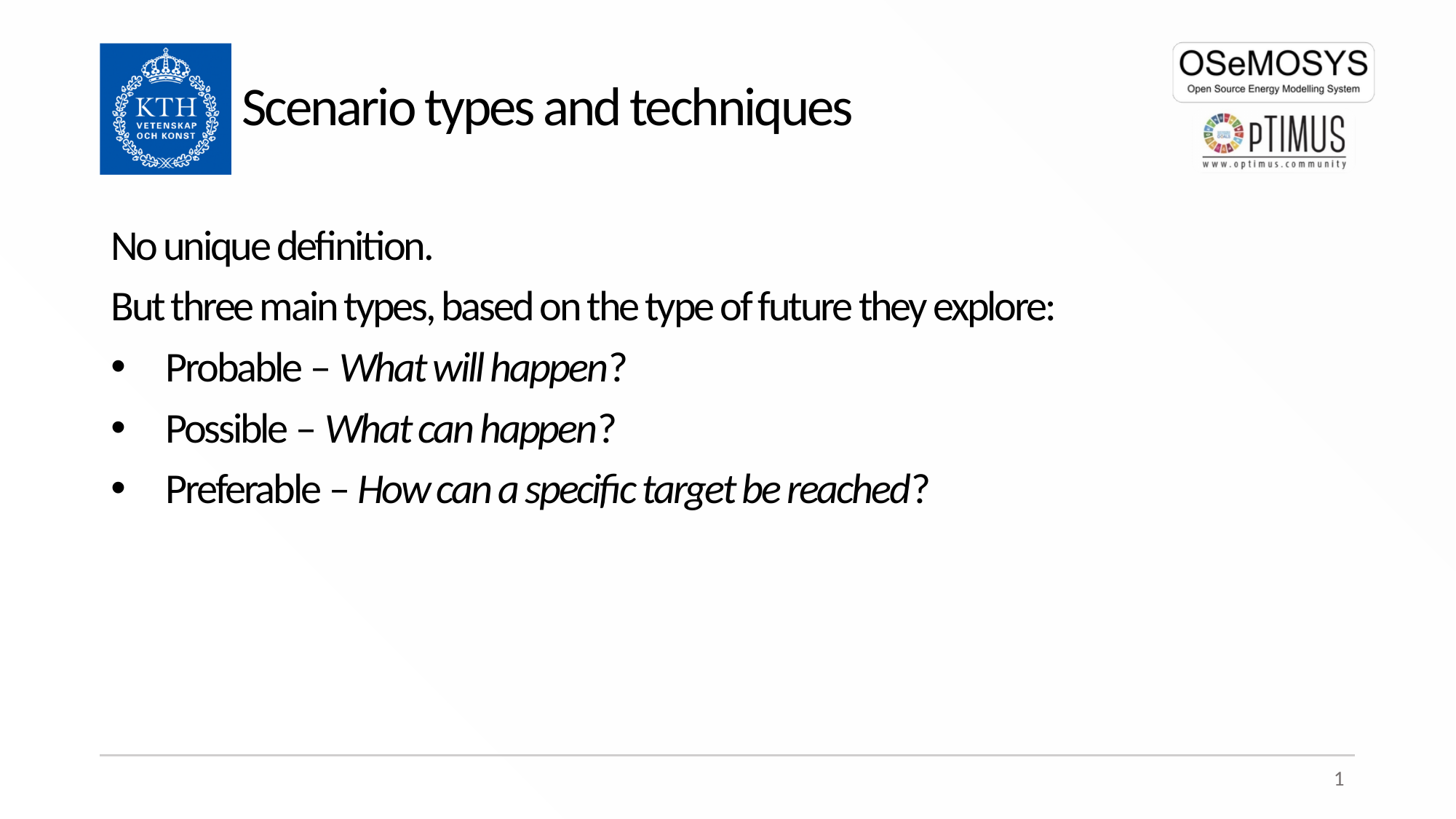

# Scenario types and techniques
No unique definition.
But three main types, based on the type of future they explore:
Probable – What will happen?
Possible – What can happen?
Preferable – How can a specific target be reached?

1